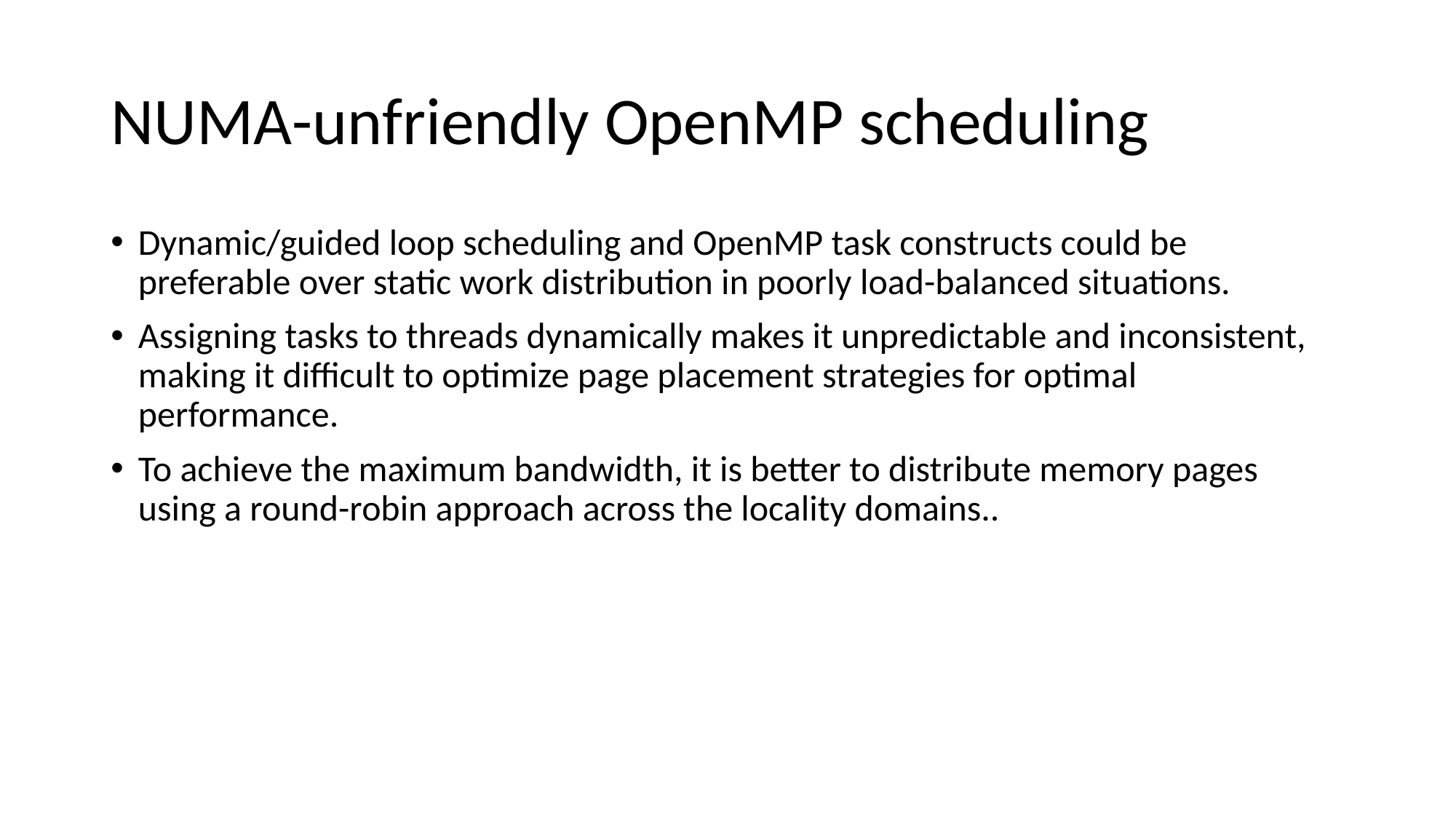

# NUMA-unfriendly OpenMP scheduling
Dynamic/guided loop scheduling and OpenMP task constructs could be preferable over static work distribution in poorly load-balanced situations.
Assigning tasks to threads dynamically makes it unpredictable and inconsistent, making it difficult to optimize page placement strategies for optimal performance.
To achieve the maximum bandwidth, it is better to distribute memory pages using a round-robin approach across the locality domains..